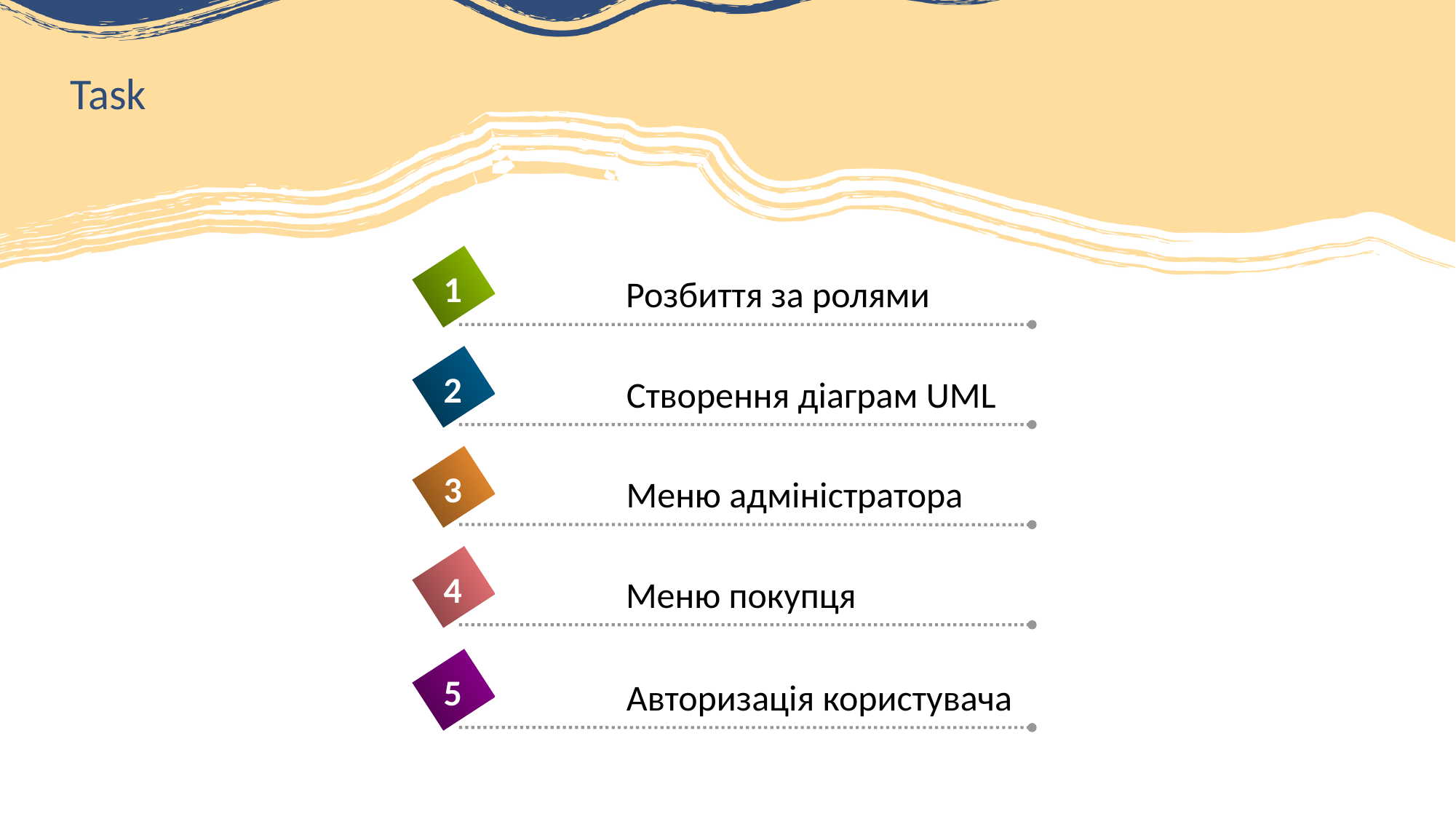

# Task

1
Розбиття за ролями

2
Створення діаграм UML

3
Меню адміністратора

4
Меню покупця

5
Авторизація користувача